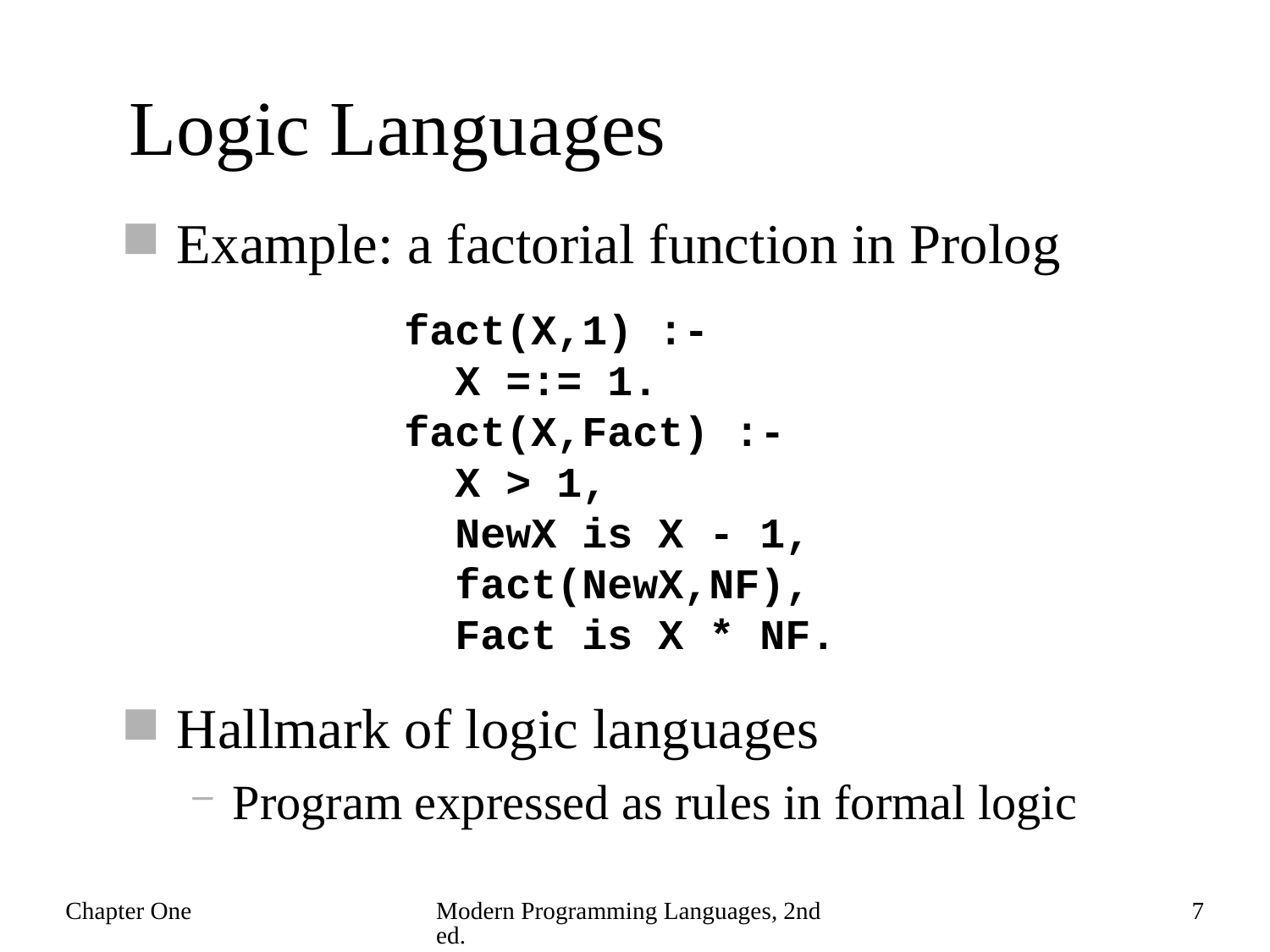

# Logic Languages
Example: a factorial function in Prolog
Hallmark of logic languages
Program expressed as rules in formal logic
fact(X,1) :-
  X =:= 1.
fact(X,Fact) :-
  X > 1,
  NewX is X - 1,
  fact(NewX,NF),
  Fact is X * NF.
Chapter One
Modern Programming Languages, 2nd ed.
7